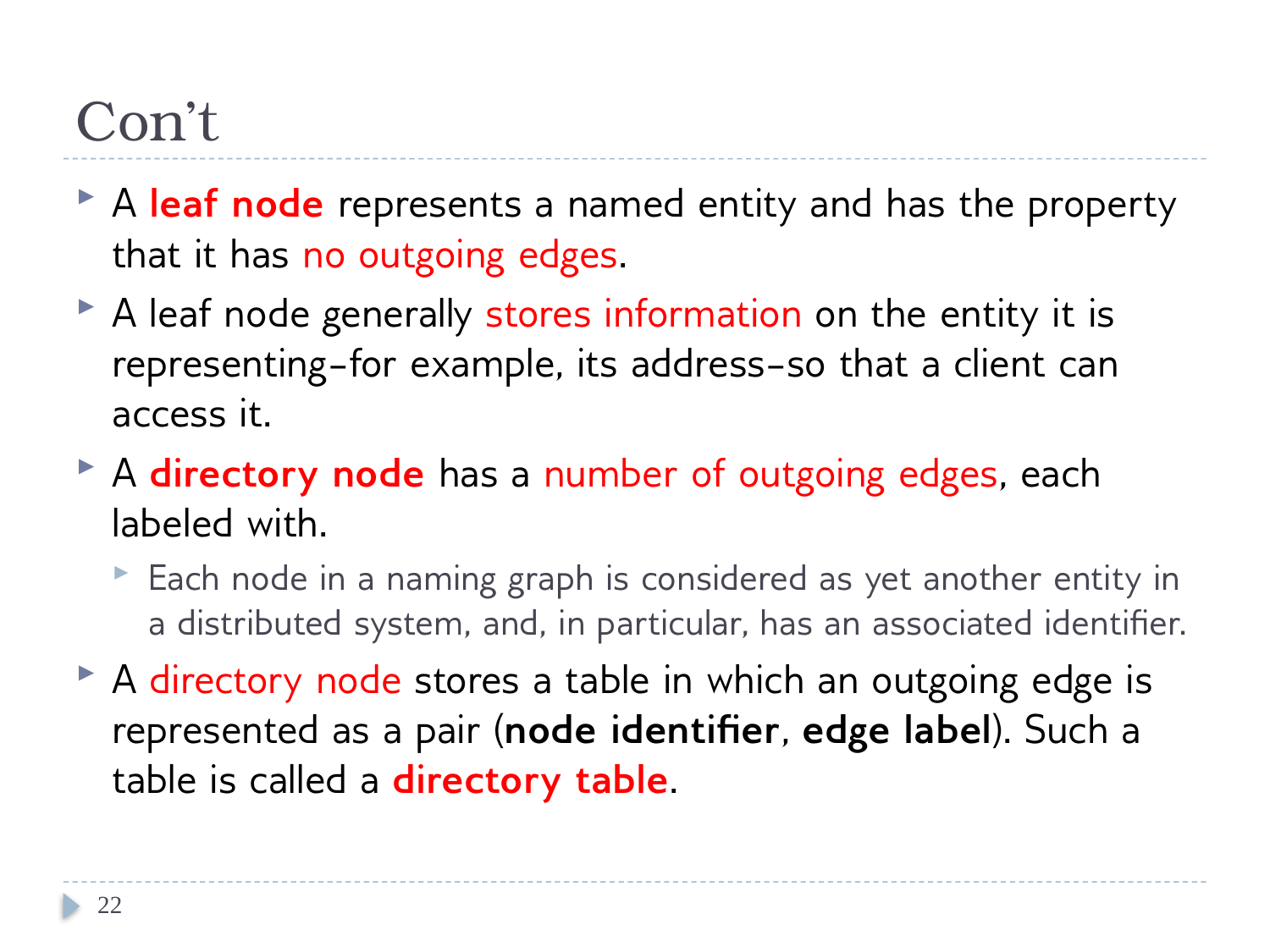

# Con’t
A leaf node represents a named entity and has the property that it has no outgoing edges.
A leaf node generally stores information on the entity it is representing–for example, its address–so that a client can access it.
A directory node has a number of outgoing edges, each labeled with.
Each node in a naming graph is considered as yet another entity in a distributed system, and, in particular, has an associated identifier.
A directory node stores a table in which an outgoing edge is represented as a pair (node identifier, edge label). Such a table is called a directory table.
22